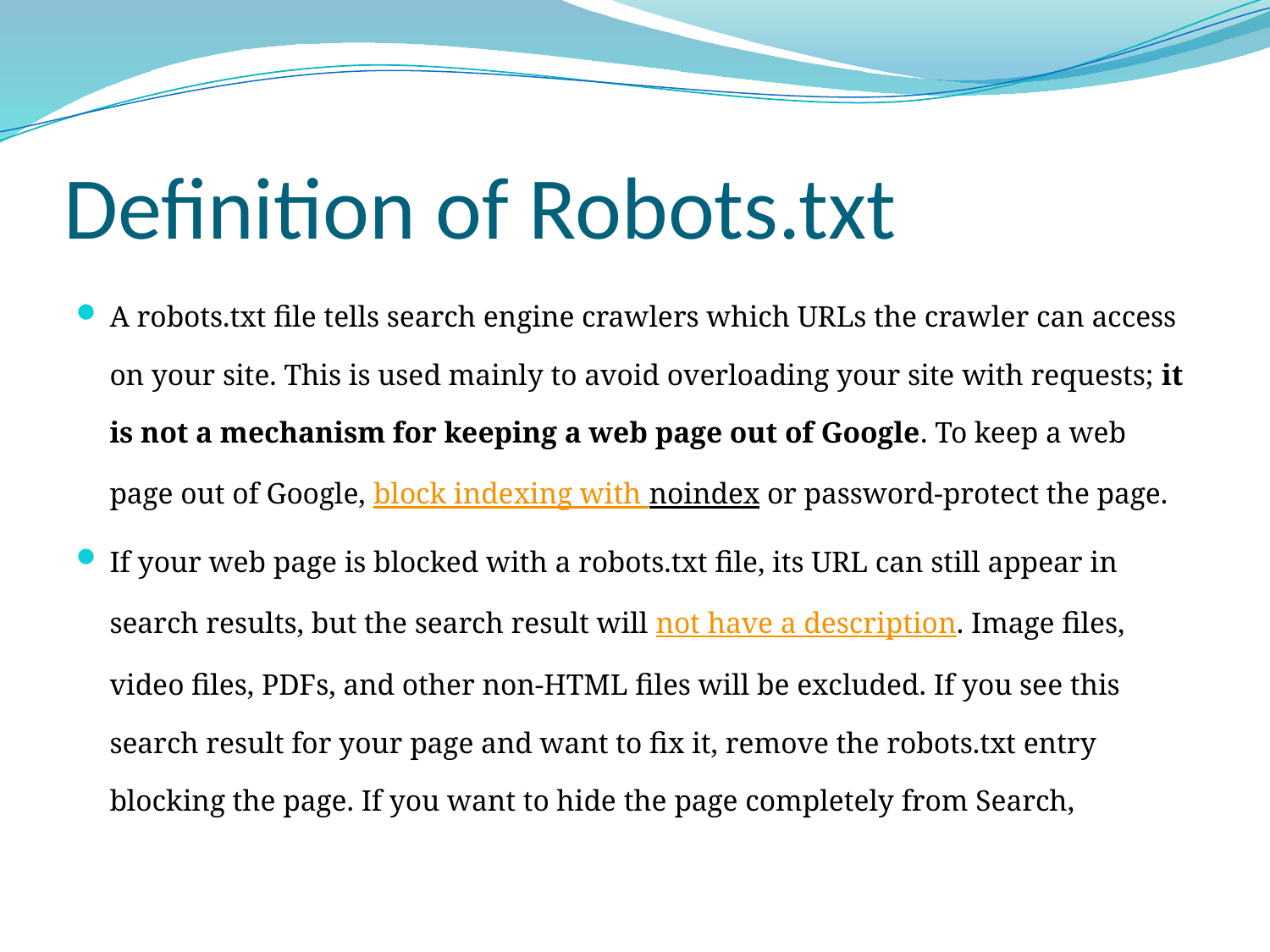

# Definition of Robots.txt
A robots.txt file tells search engine crawlers which URLs the crawler can access on your site. This is used mainly to avoid overloading your site with requests; it is not a mechanism for keeping a web page out of Google. To keep a web page out of Google, block indexing with noindex or password-protect the page.
If your web page is blocked with a robots.txt file, its URL can still appear in search results, but the search result will not have a description. Image files, video files, PDFs, and other non-HTML files will be excluded. If you see this search result for your page and want to fix it, remove the robots.txt entry blocking the page. If you want to hide the page completely from Search,